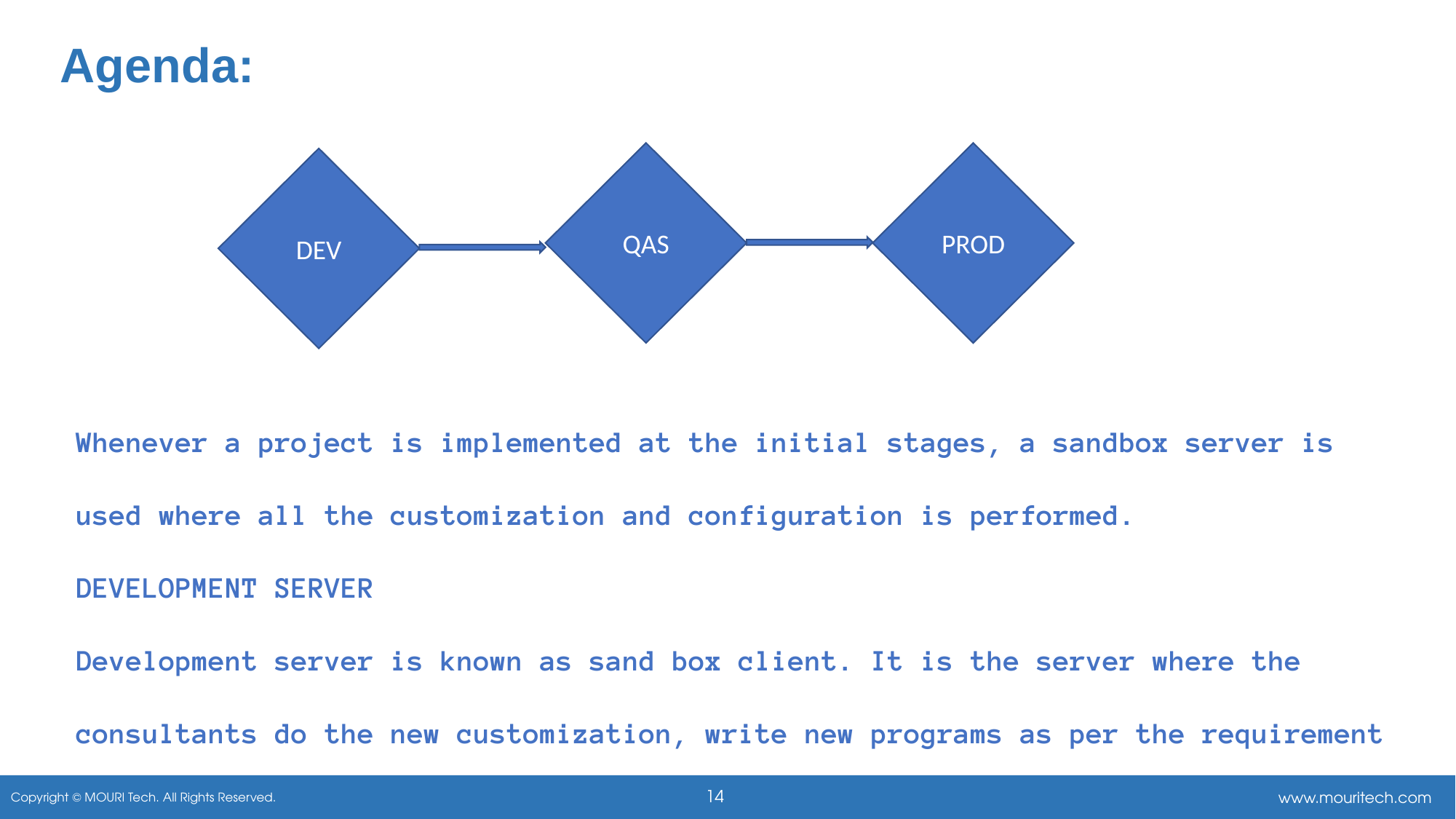

# Agenda:

QAS
PROD
DEV

 Whenever a project is implemented at the initial stages, a sandbox server is

 used where all the customization and configuration is performed.

 DEVELOPMENT SERVER

 Development server is known as sand box client. It is the server where the

 consultants do the new customization, write new programs as per the requirement